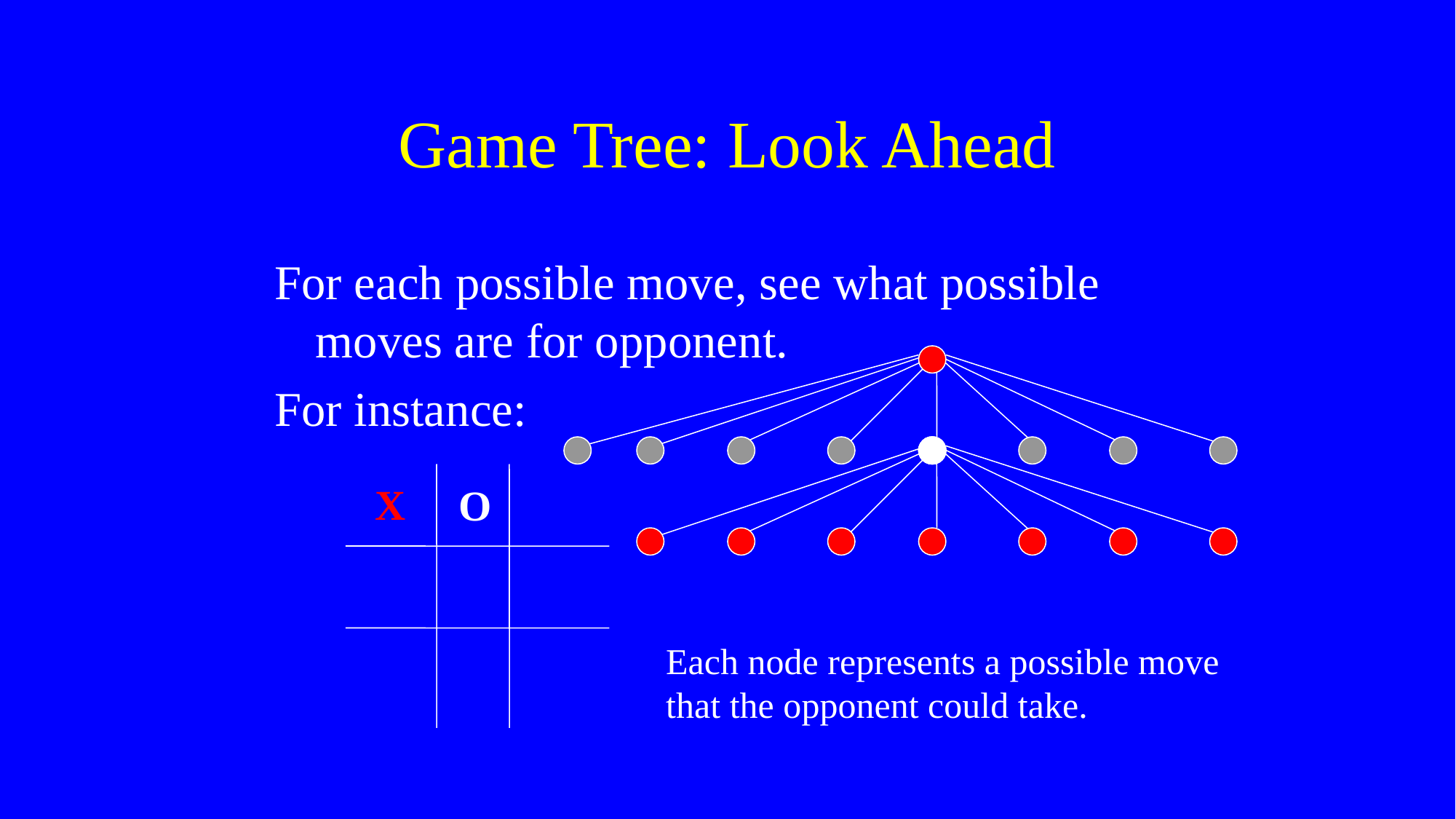

# Game Tree: Look Ahead
For each possible move, see what possible moves are for opponent.
For instance:

X
O

Each node represents a possible move
that the opponent could take.